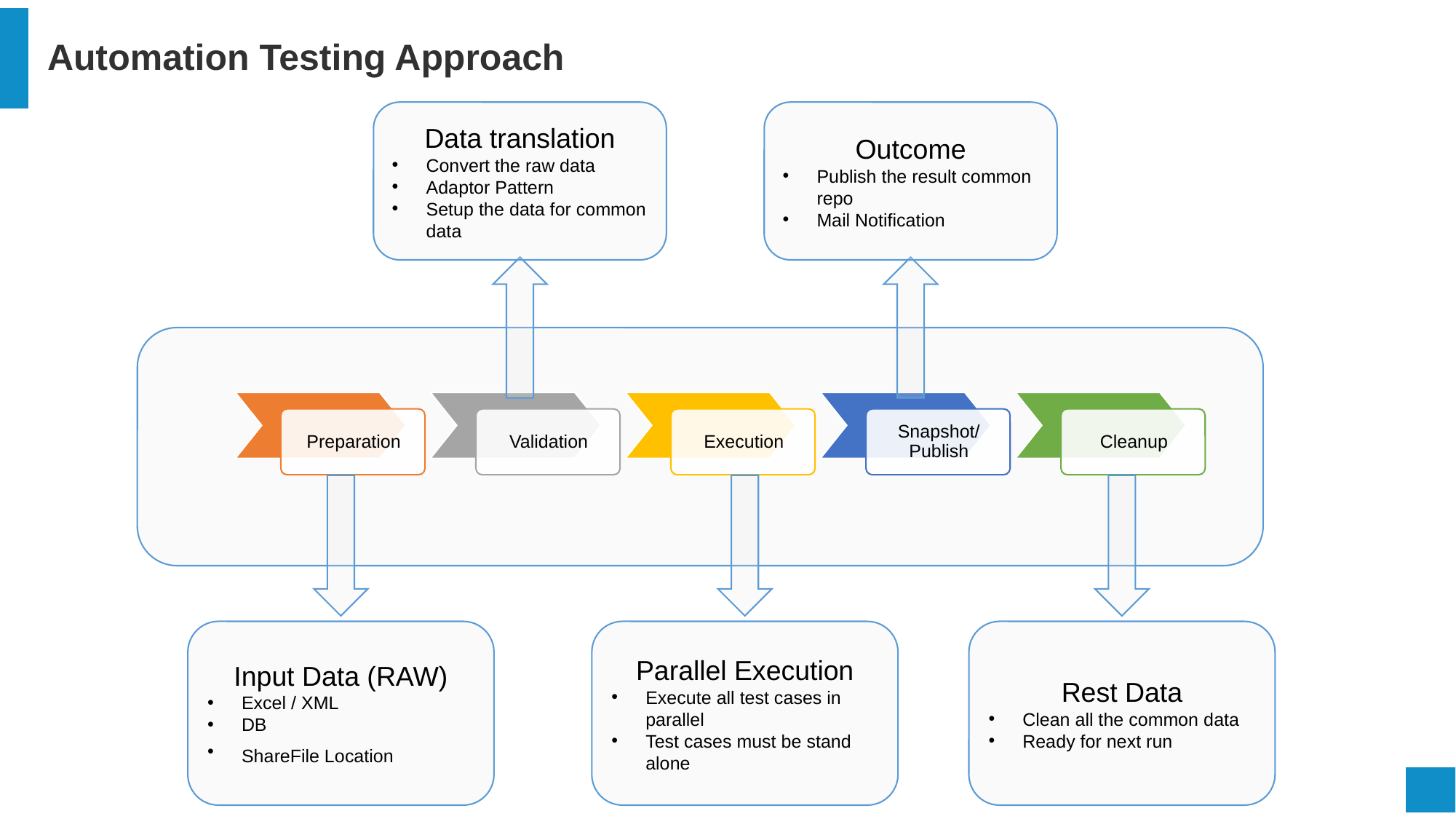

# Automation Testing Approach
Data translation
Convert the raw data
Adaptor Pattern
Setup the data for common data
Outcome
Publish the result common repo
Mail Notification
Preparation
Validation
Execution
Snapshot/ Publish
Cleanup

Input Data (RAW)
Excel / XML
DB
ShareFile Location
Parallel Execution
Execute all test cases in parallel
Test cases must be stand alone
Rest Data
Clean all the common data
Ready for next run